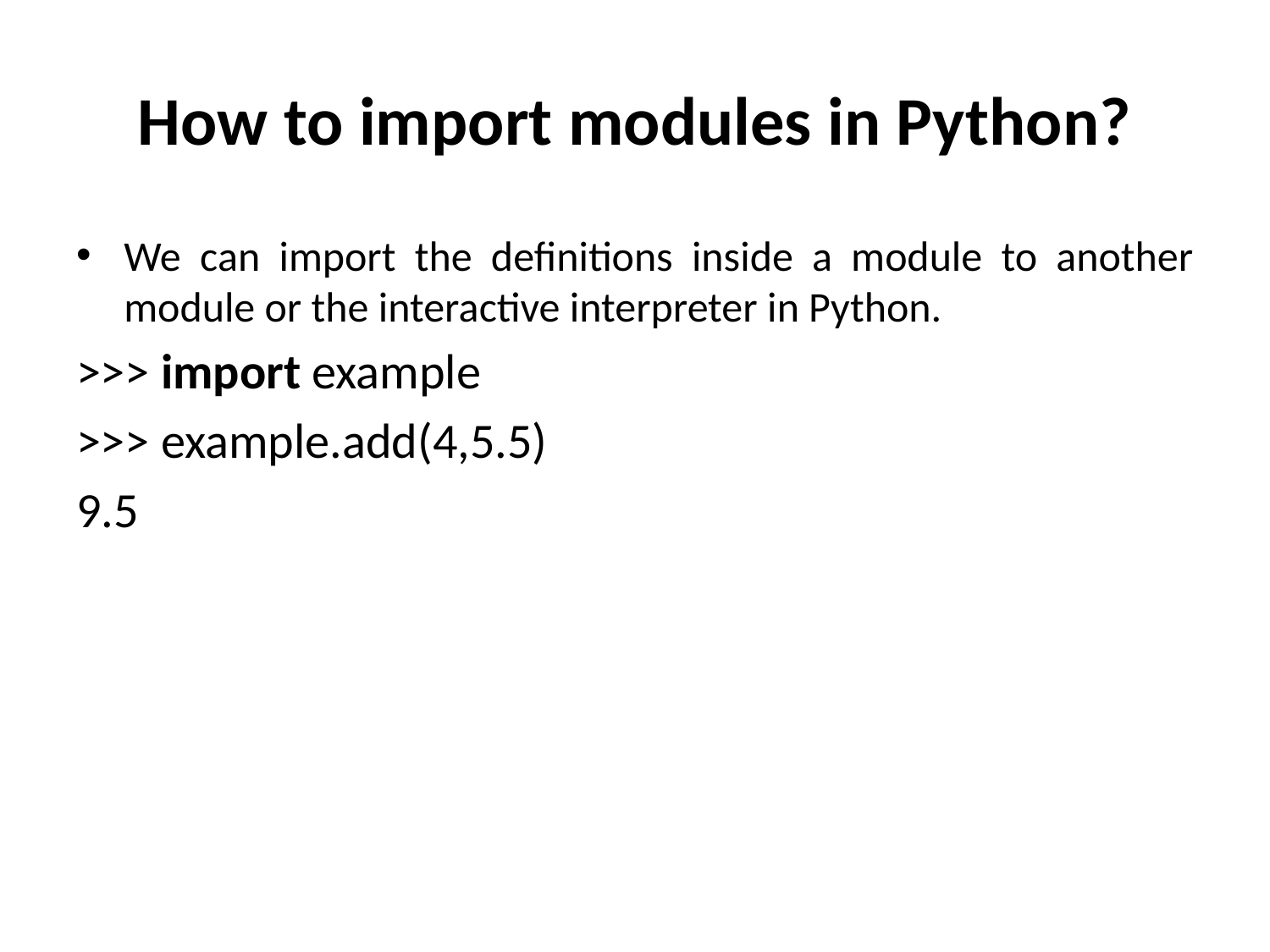

# How to import modules in Python?
We can import the definitions inside a module to another module or the interactive interpreter in Python.
>>> import example
>>> example.add(4,5.5)
9.5